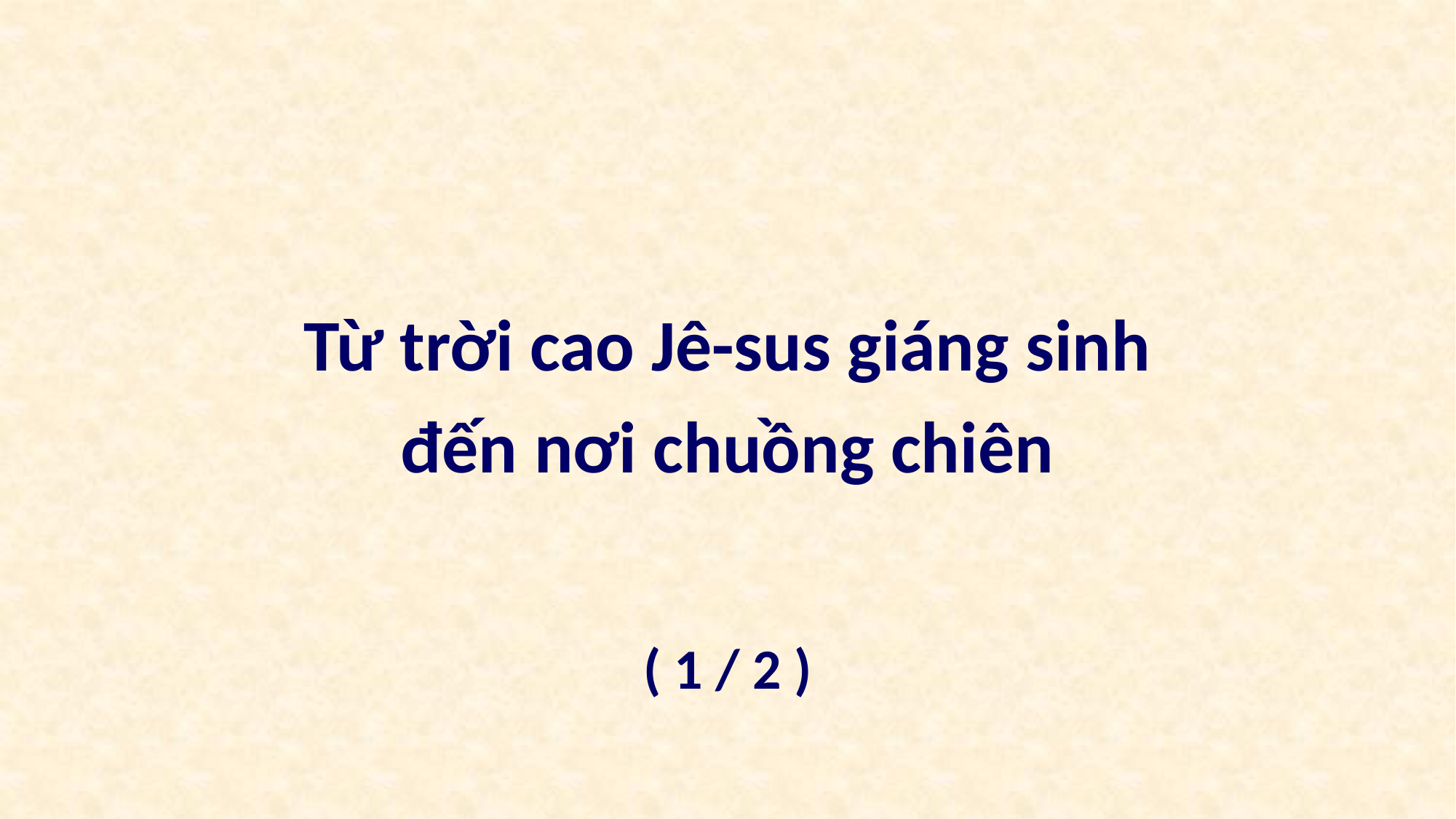

Từ trời cao Jê-sus giáng sinh
đến nơi chuồng chiên
( 1 / 2 )